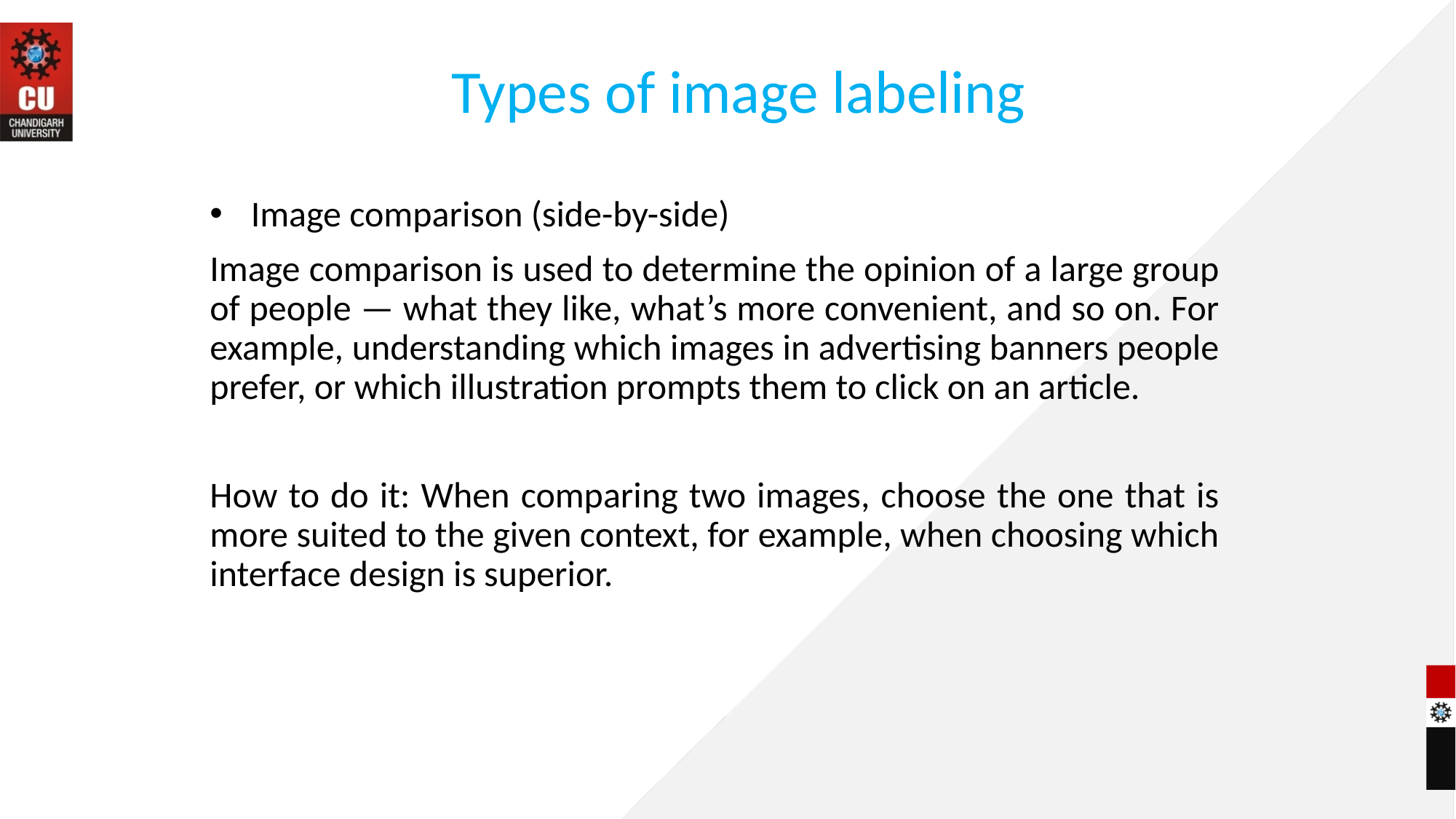

# Types of image labeling
Image comparison (side-by-side)
Image comparison is used to determine the opinion of a large group of people — what they like, what’s more convenient, and so on. For example, understanding which images in advertising banners people prefer, or which illustration prompts them to click on an article.

How to do it: When comparing two images, choose the one that is more suited to the given context, for example, when choosing which interface design is superior.